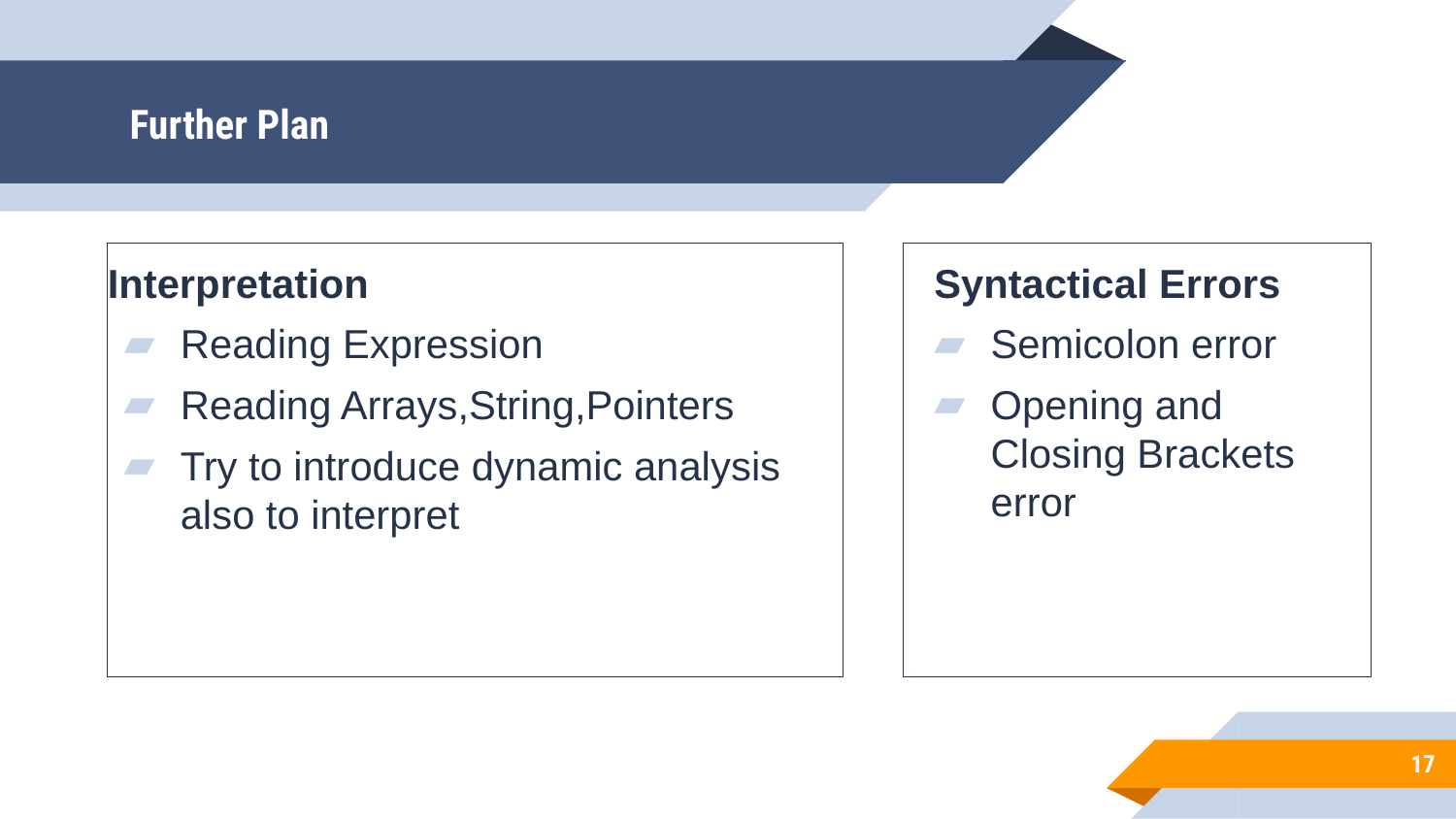

# Further Plan
Interpretation
Reading Expression
Reading Arrays,String,Pointers
Try to introduce dynamic analysis also to interpret
Syntactical Errors
Semicolon error
Opening and Closing Brackets error
17